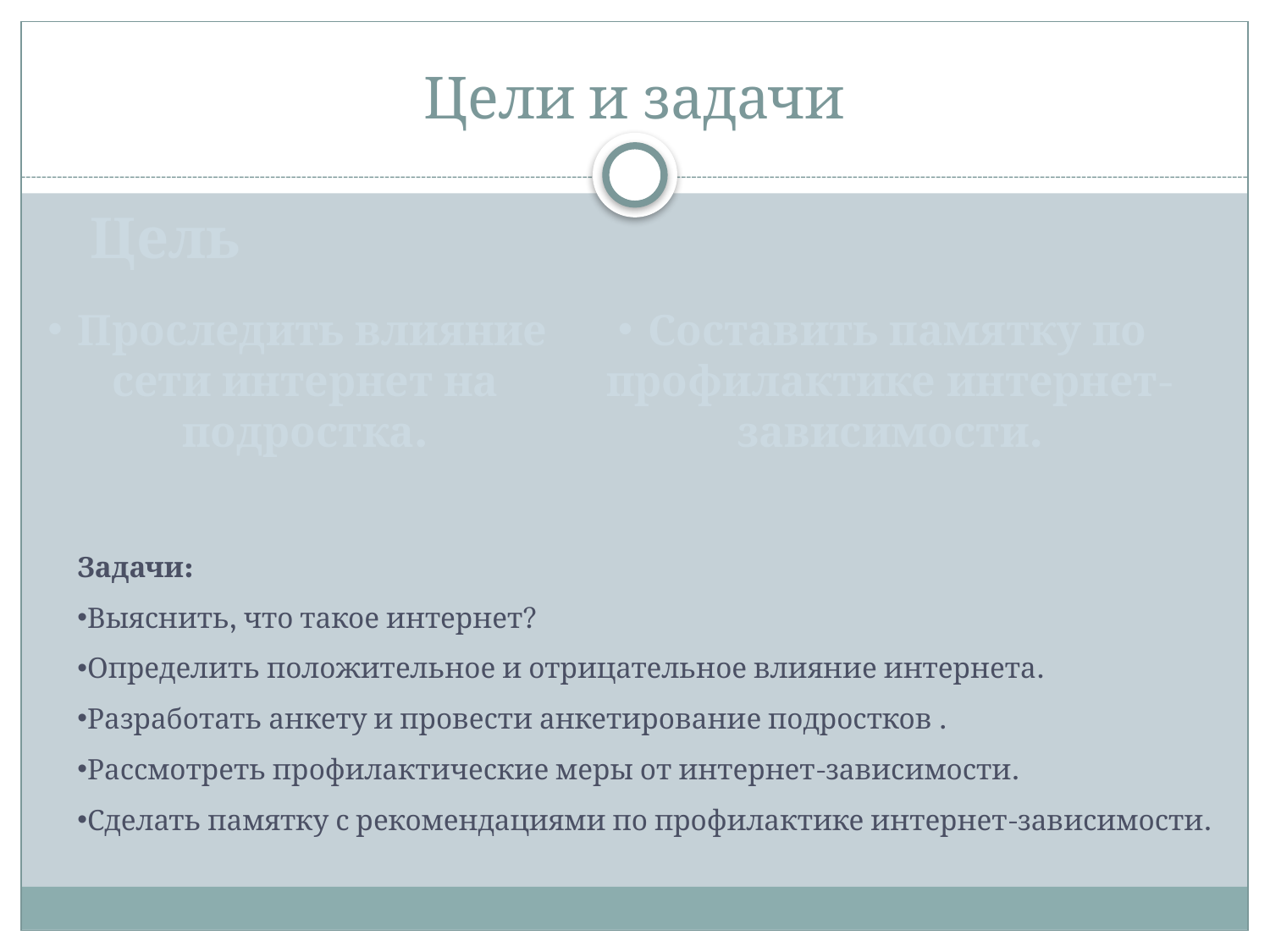

# Цели и задачи
Цель
Проследить влияние сети интернет на подростка.

Составить памятку по профилактике интернет-зависимости.

Задачи:
Выяснить, что такое интернет?
Определить положительное и отрицательное влияние интернета.
Разработать анкету и провести анкетирование подростков .
Рассмотреть профилактические меры от интернет-зависимости.
Сделать памятку с рекомендациями по профилактике интернет-зависимости.